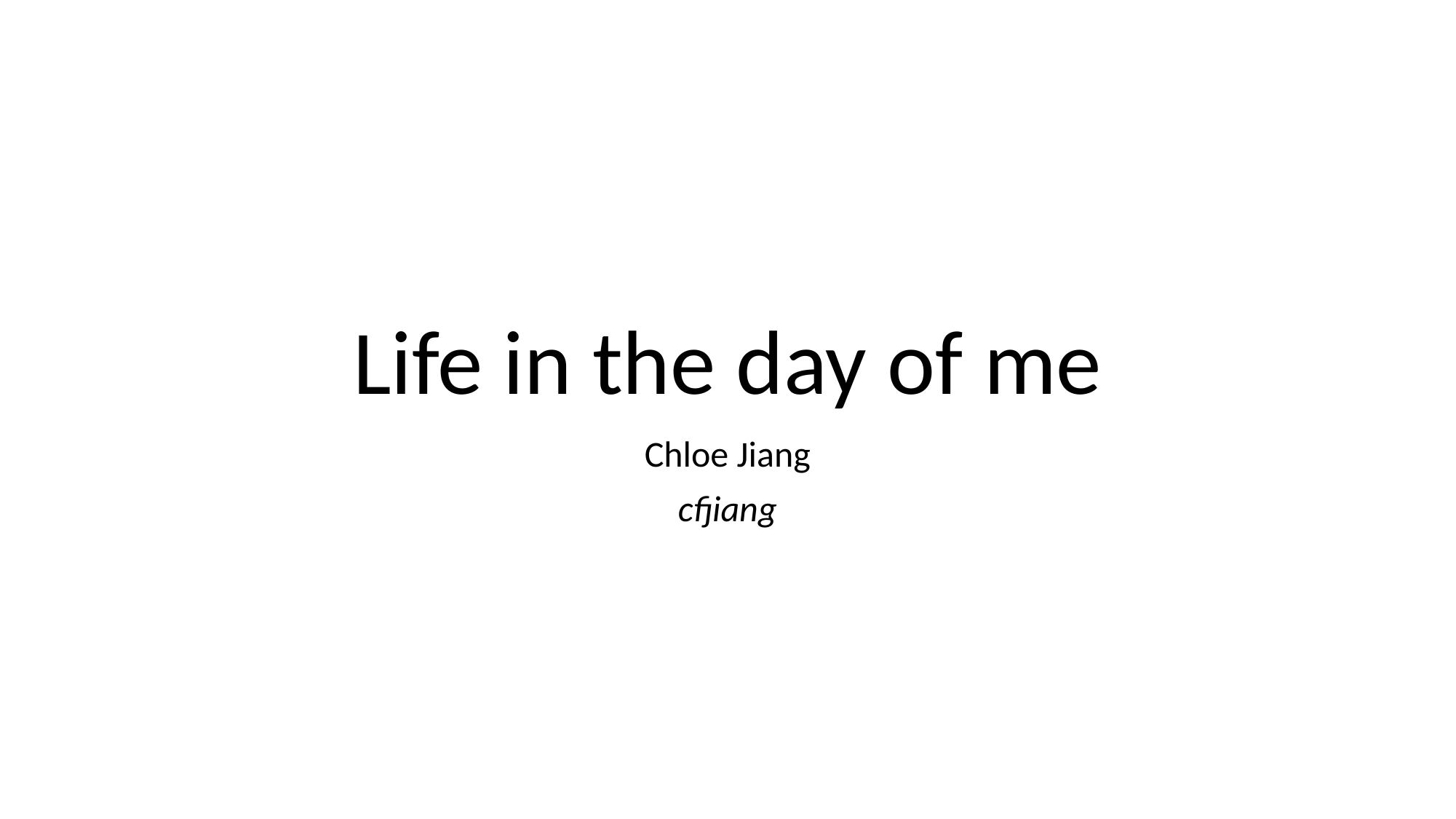

# Life in the day of me
Chloe Jiang
cfjiang